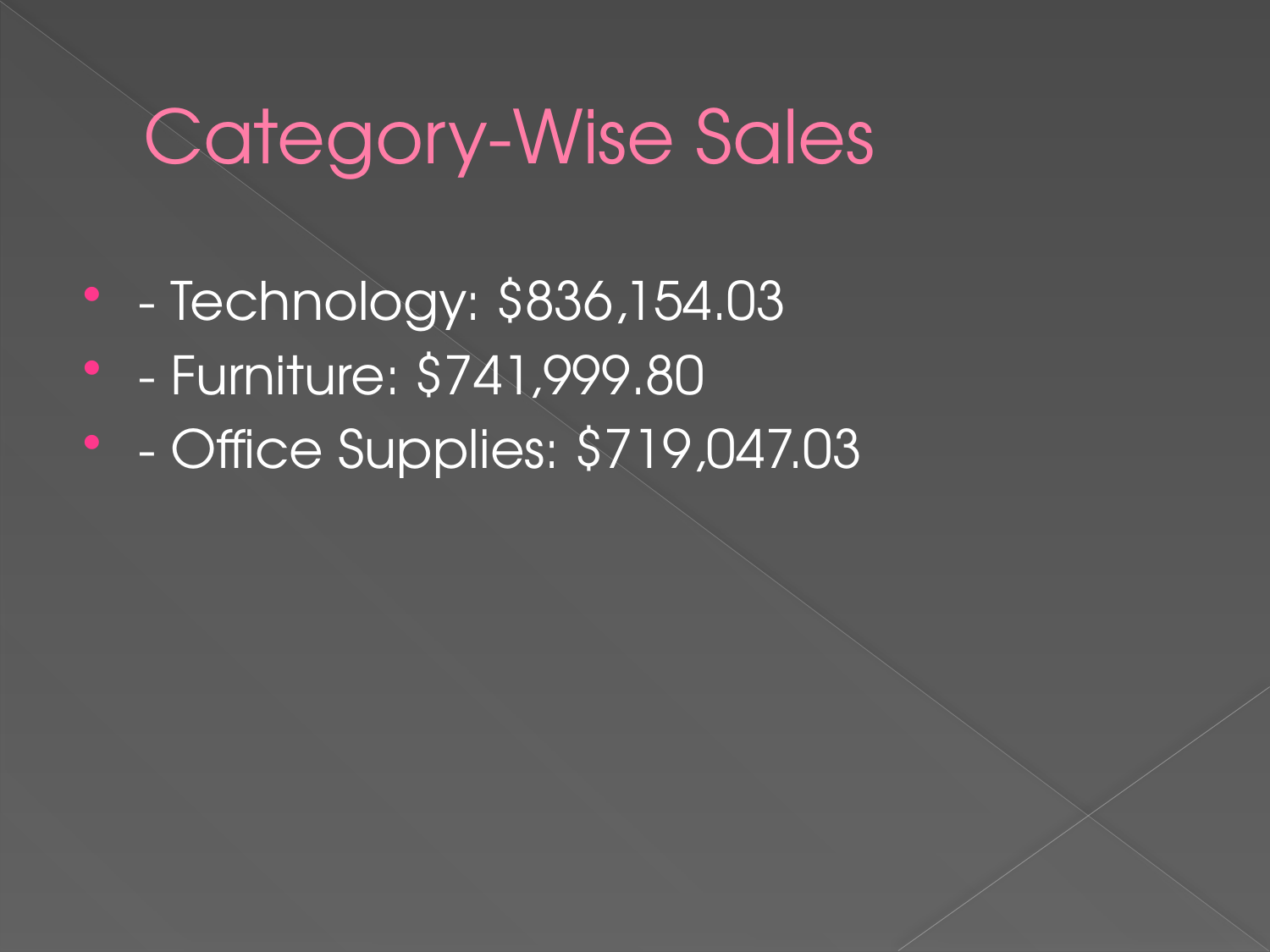

# Category-Wise Sales
- Technology: $836,154.03
- Furniture: $741,999.80
- Office Supplies: $719,047.03